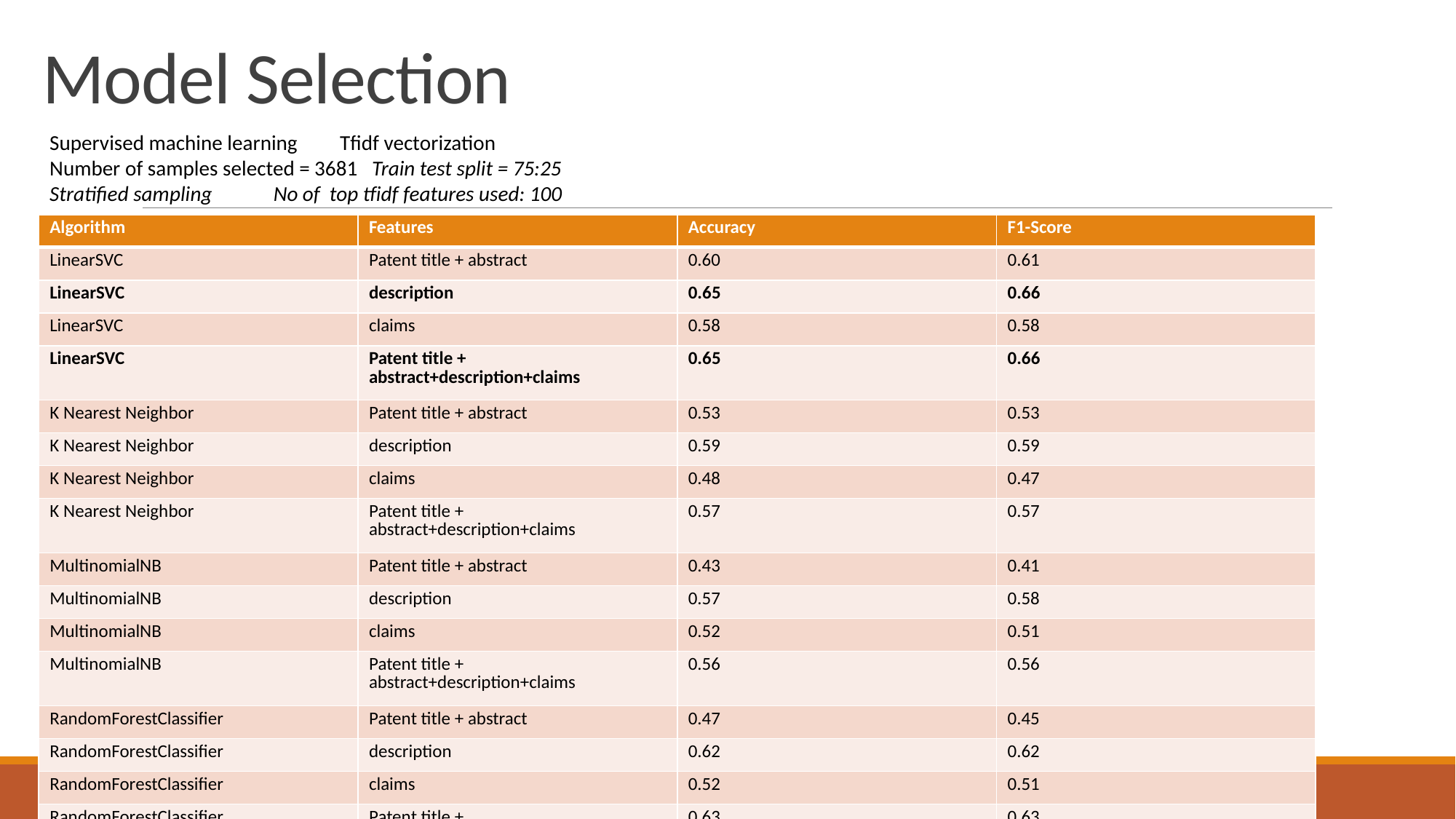

# Model Selection
Supervised machine learning         Tfidf vectorization
Number of samples selected = 3681   Train test split = 75:25
Stratified sampling             No of  top tfidf features used: 100

| Algorithm | Features | Accuracy | F1-Score |
| --- | --- | --- | --- |
| LinearSVC | Patent title + abstract | 0.60 | 0.61 |
| LinearSVC | description | 0.65 | 0.66 |
| LinearSVC | claims | 0.58 | 0.58 |
| LinearSVC | Patent title + abstract+description+claims | 0.65 | 0.66 |
| K Nearest Neighbor | Patent title + abstract | 0.53 | 0.53 |
| K Nearest Neighbor | description | 0.59 | 0.59 |
| K Nearest Neighbor | claims | 0.48 | 0.47 |
| K Nearest Neighbor | Patent title + abstract+description+claims | 0.57 | 0.57 |
| MultinomialNB | Patent title + abstract | 0.43 | 0.41 |
| MultinomialNB | description | 0.57 | 0.58 |
| MultinomialNB | claims | 0.52 | 0.51 |
| MultinomialNB | Patent title + abstract+description+claims | 0.56 | 0.56 |
| RandomForestClassifier | Patent title + abstract | 0.47 | 0.45 |
| RandomForestClassifier | description | 0.62 | 0.62 |
| RandomForestClassifier | claims | 0.52 | 0.51 |
| RandomForestClassifier | Patent title + abstract+description+claims | 0.63 | 0.63 |